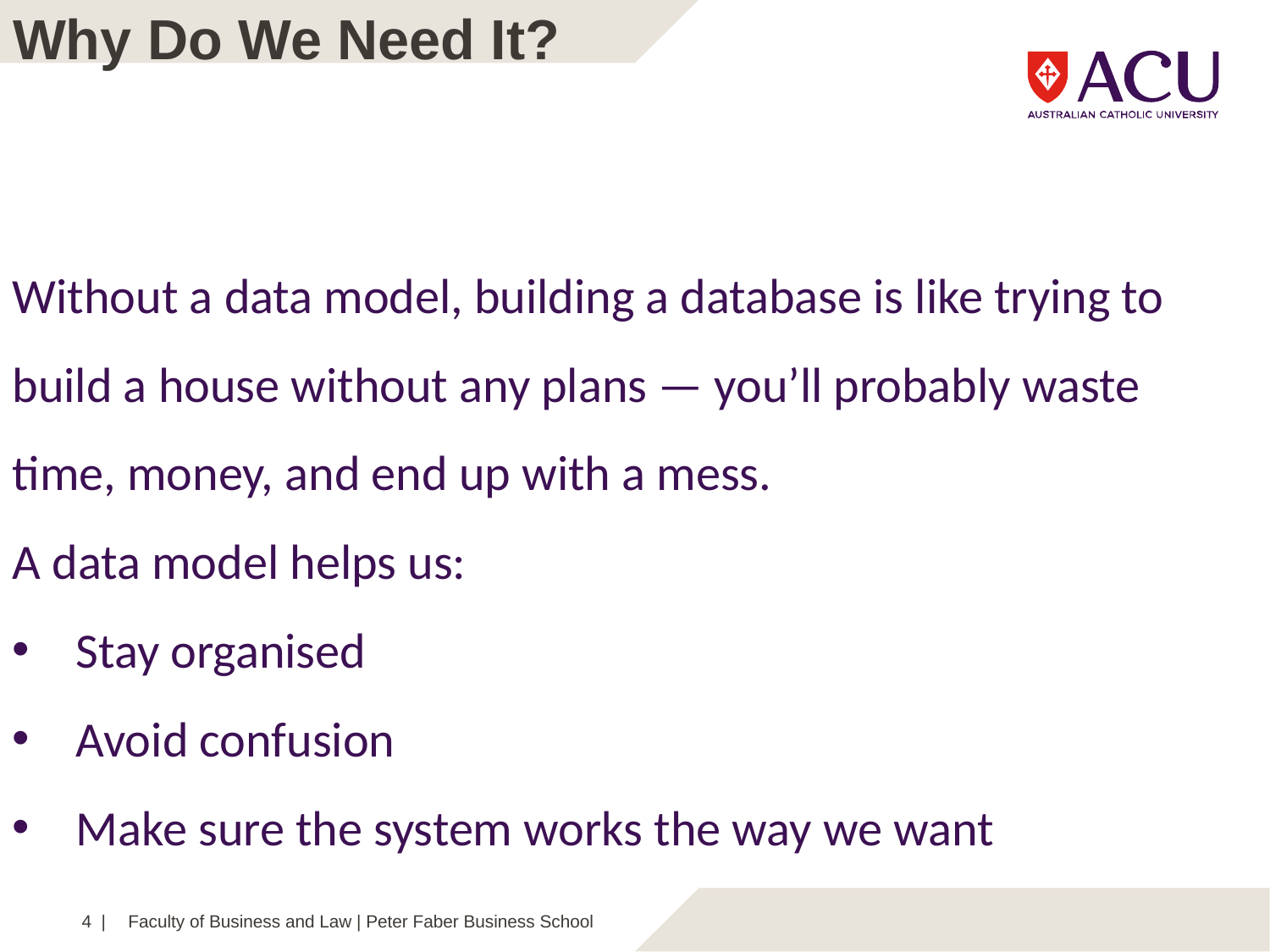

Why Do We Need It?
Without a data model, building a database is like trying to build a house without any plans — you’ll probably waste time, money, and end up with a mess.
A data model helps us:
Stay organised
Avoid confusion
Make sure the system works the way we want
4  |
Faculty of Business and Law | Peter Faber Business School